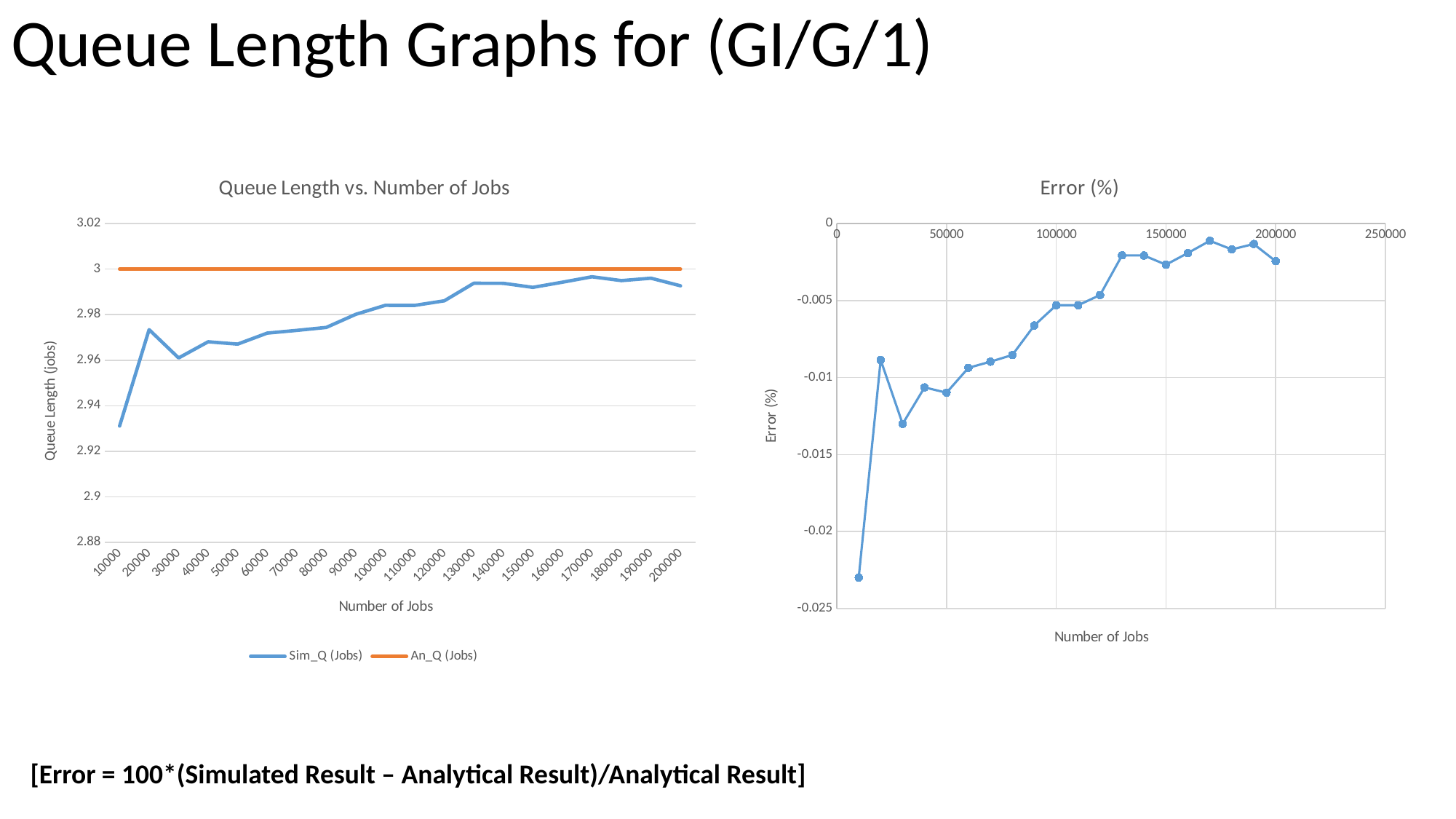

# Queue Length Graphs for (GI/G/1)

### Chart: Queue Length vs. Number of Jobs

| Category | Sim_Q (Jobs) | An_Q (Jobs) |
|---|---|---|
| 10000 | 2.93105 | 3.0 |
| 20000 | 2.97343 | 3.0 |
| 30000 | 2.96098 | 3.0 |
| 40000 | 2.96809 | 3.0 |
| 50000 | 2.96706 | 3.0 |
| 60000 | 2.97191 | 3.0 |
| 70000 | 2.9731 | 3.0 |
| 80000 | 2.9744 | 3.0 |
| 90000 | 2.98016 | 3.0 |
| 100000 | 2.9841 | 3.0 |
| 110000 | 2.98409 | 3.0 |
| 120000 | 2.98609 | 3.0 |
| 130000 | 2.99381 | 3.0 |
| 140000 | 2.99378 | 3.0 |
| 150000 | 2.99199 | 3.0 |
| 160000 | 2.99427 | 3.0 |
| 170000 | 2.99665 | 3.0 |
| 180000 | 2.99497 | 3.0 |
| 190000 | 2.99602 | 3.0 |
| 200000 | 2.99268 | 3.0 |

### Chart:

| Category | Error (%) |
|---|---|
[Error = 100*(Simulated Result – Analytical Result)/Analytical Result]